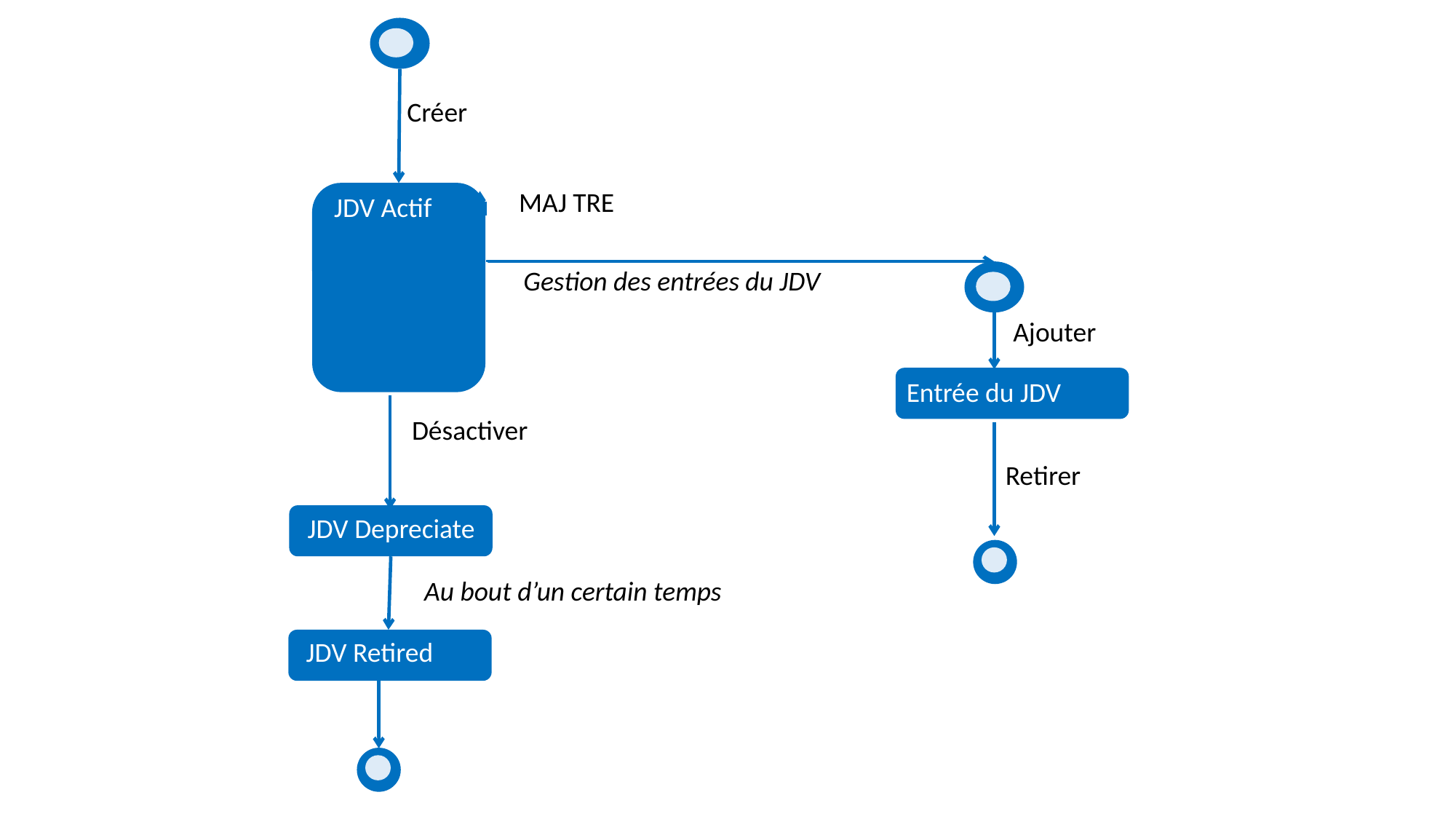

Créer
MAJ TRE

JDV Actif
Gestion des entrées du JDV

Ajouter

Entrée du JDV
Désactiver
Retirer

JDV Depreciate

Au bout d’un certain temps

JDV Retired